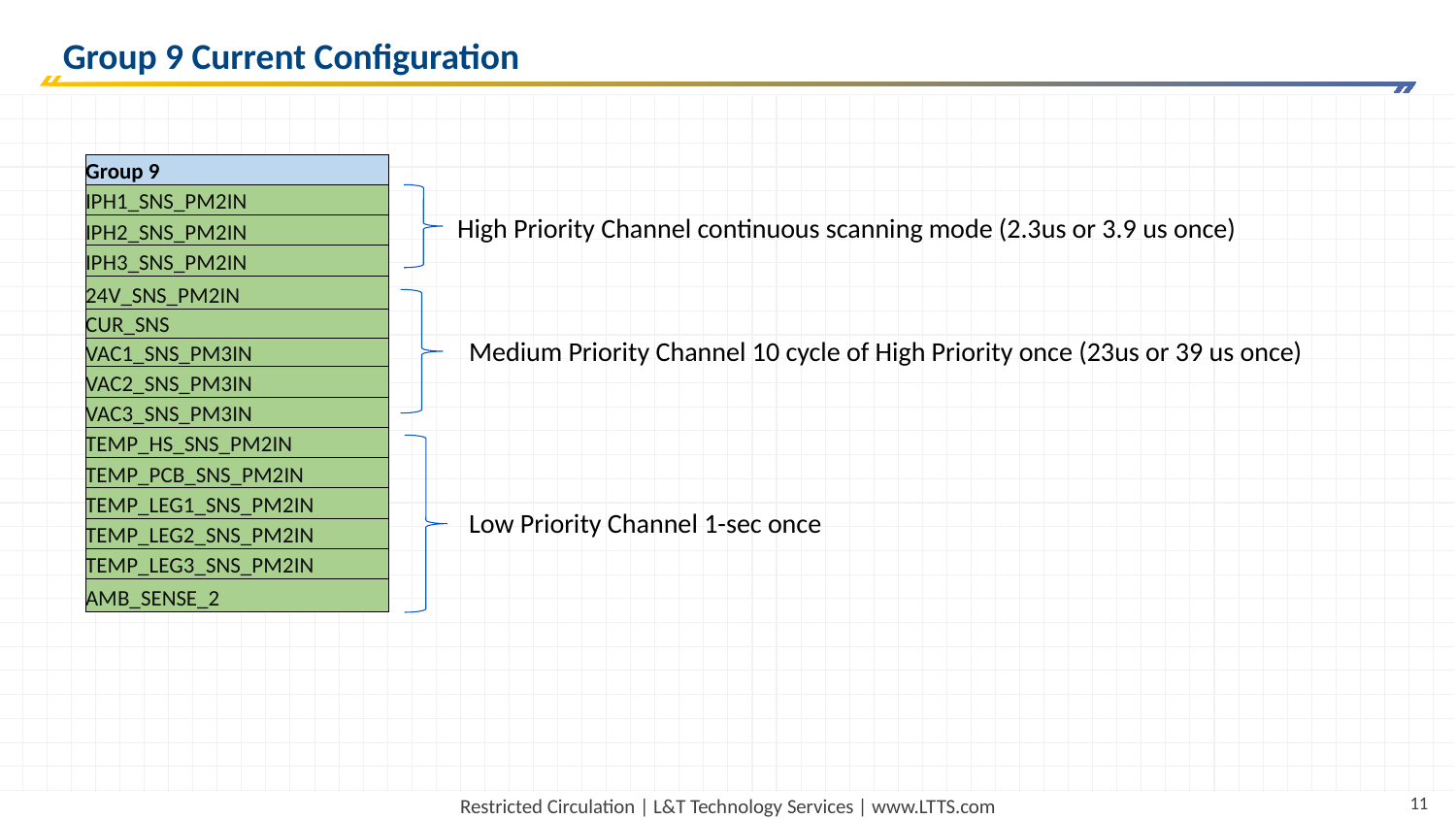

# Group 9 Current Configuration

| Group 9 |
| --- |
| IPH1\_SNS\_PM2IN |
| IPH2\_SNS\_PM2IN |
| IPH3\_SNS\_PM2IN |
| 24V\_SNS\_PM2IN |
| CUR\_SNS |
| VAC1\_SNS\_PM3IN |
| VAC2\_SNS\_PM3IN |
| VAC3\_SNS\_PM3IN |
| TEMP\_HS\_SNS\_PM2IN |
| TEMP\_PCB\_SNS\_PM2IN |
| TEMP\_LEG1\_SNS\_PM2IN |
| TEMP\_LEG2\_SNS\_PM2IN |
| TEMP\_LEG3\_SNS\_PM2IN |
| AMB\_SENSE\_2 |

High Priority Channel continuous scanning mode (2.3us or 3.9 us once)

Medium Priority Channel 10 cycle of High Priority once (23us or 39 us once)

Low Priority Channel 1-sec once